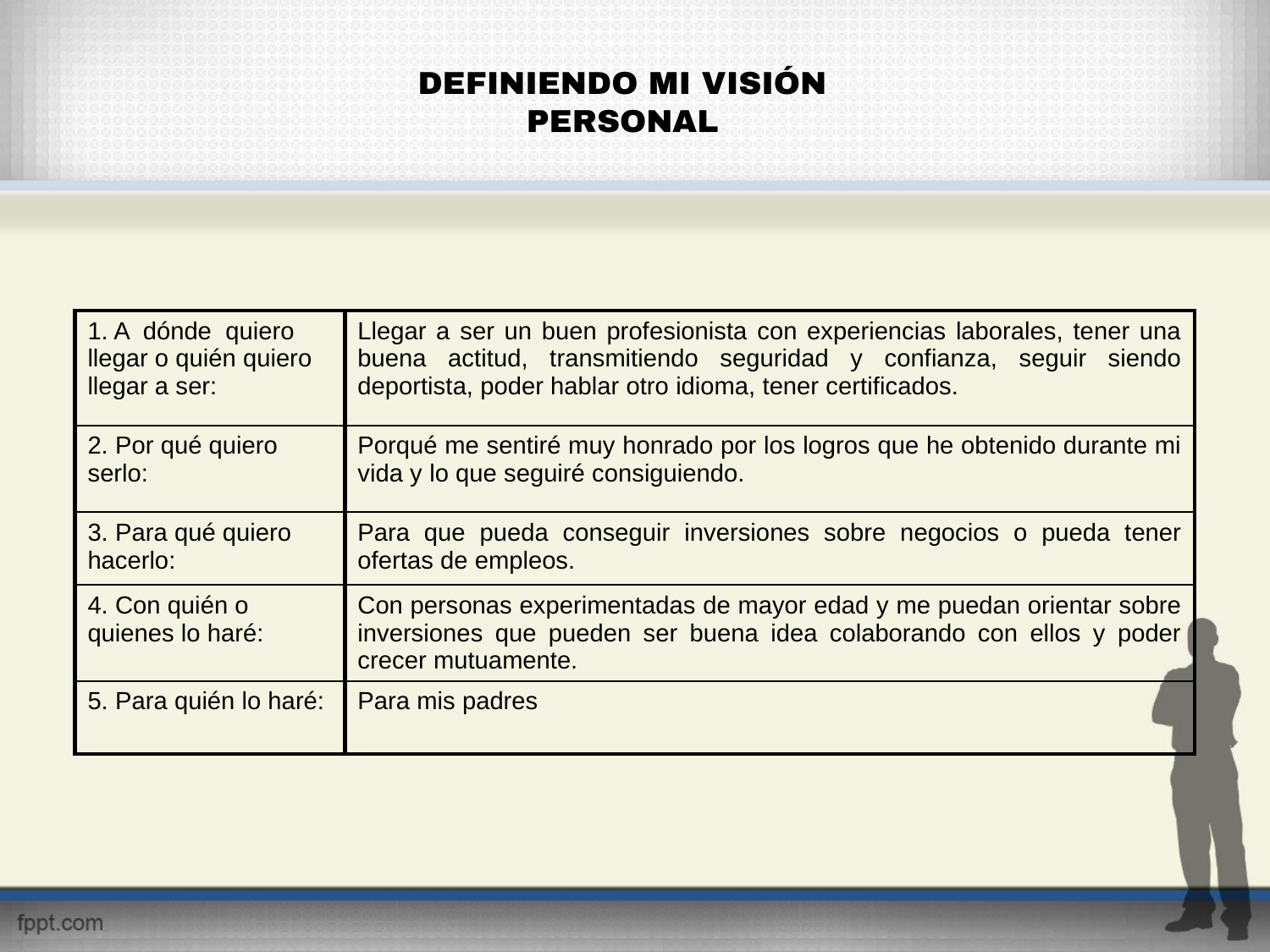

DEFINIENDO MI VISIÓN PERSONAL
| 1. A dónde quiero llegar o quién quiero llegar a ser: | Llegar a ser un buen profesionista con experiencias laborales, tener una buena actitud, transmitiendo seguridad y confianza, seguir siendo deportista, poder hablar otro idioma, tener certificados. |
| --- | --- |
| 2. Por qué quiero serlo: | Porqué me sentiré muy honrado por los logros que he obtenido durante mi vida y lo que seguiré consiguiendo. |
| 3. Para qué quiero hacerlo: | Para que pueda conseguir inversiones sobre negocios o pueda tener ofertas de empleos. |
| 4. Con quién o quienes lo haré: | Con personas experimentadas de mayor edad y me puedan orientar sobre inversiones que pueden ser buena idea colaborando con ellos y poder crecer mutuamente. |
| 5. Para quién lo haré: | Para mis padres |